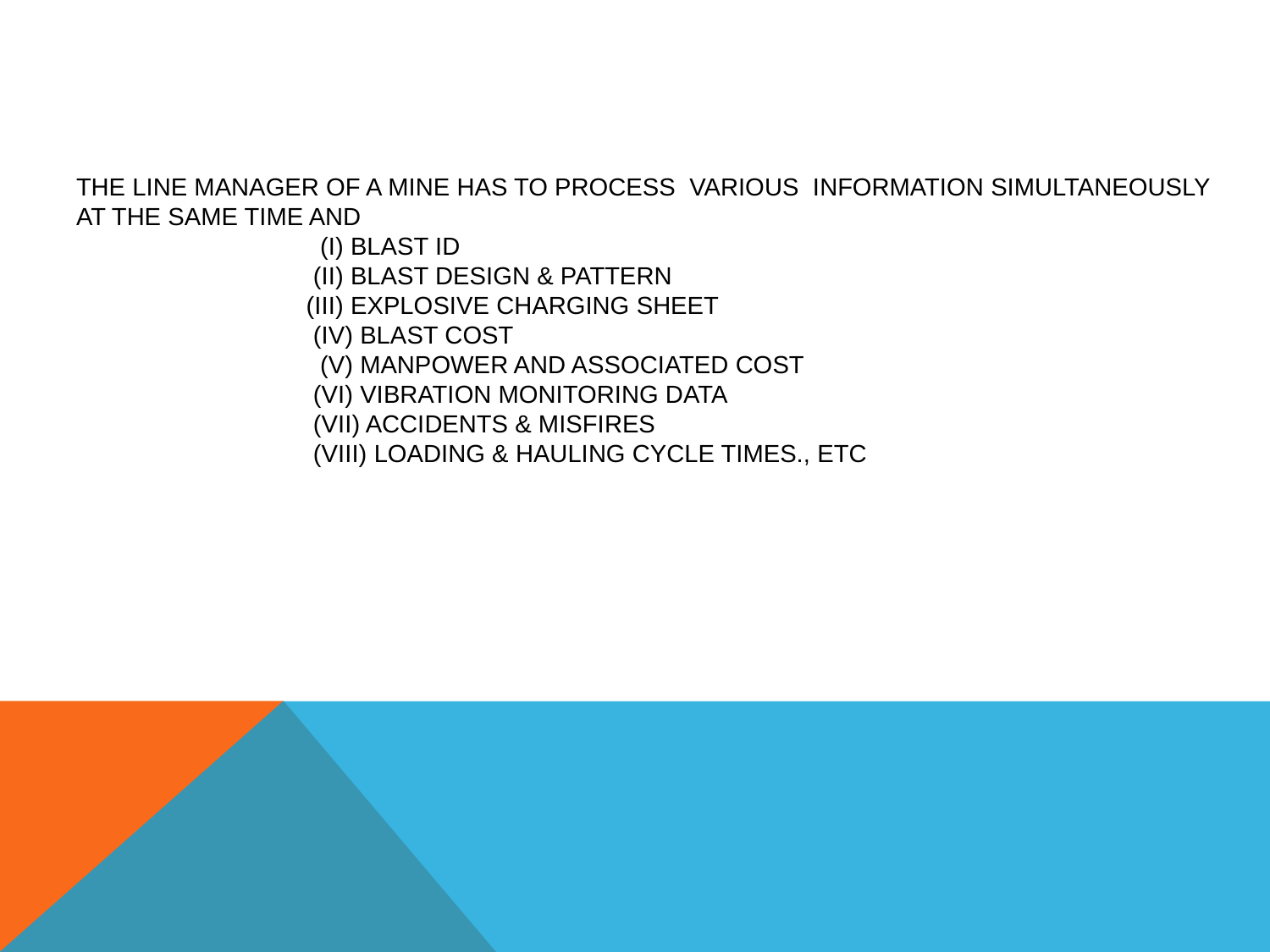

# The Line Manager of a mine has to process  various  information simultaneously  at the same time and (i) Blast ID (ii) Blast Design & pattern (iii) Explosive Charging Sheet (iv) Blast Cost (v) Manpower and associated Cost (vi) Vibration Monitoring Data (vii) Accidents & Misfires (viii) Loading & Hauling Cycle Times., etc